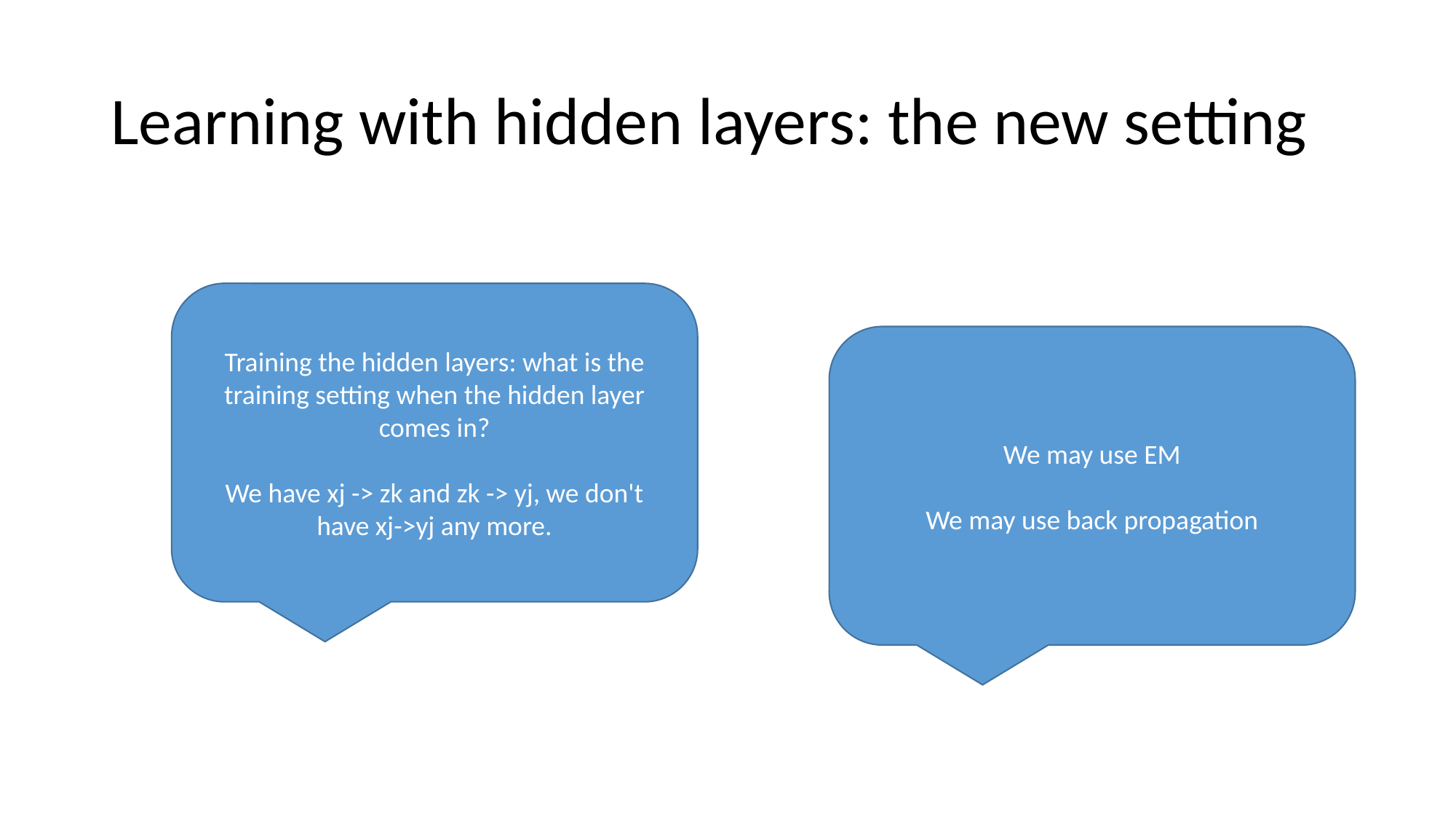

# Learning with hidden layers: the new setting
Training the hidden layers: what is the training setting when the hidden layer comes in?

We have xj -> zk and zk -> yj, we don't have xj->yj any more.
We may use EM

We may use back propagation